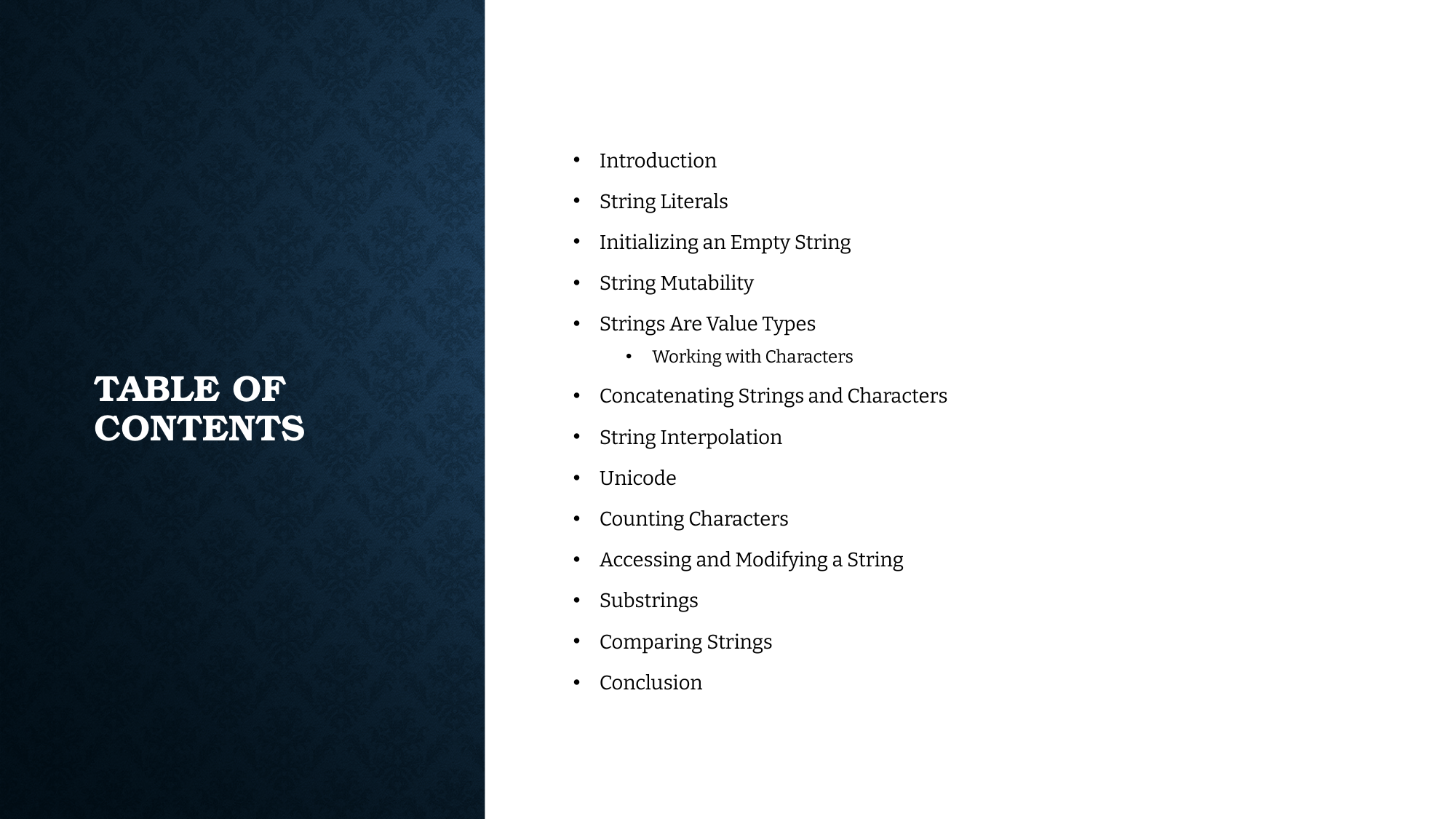

# Table of contents
Introduction
String Literals
Initializing an Empty String
String Mutability
Strings Are Value Types
Working with Characters
Concatenating Strings and Characters
String Interpolation
Unicode
Counting Characters
Accessing and Modifying a String
Substrings
Comparing Strings
Conclusion
2